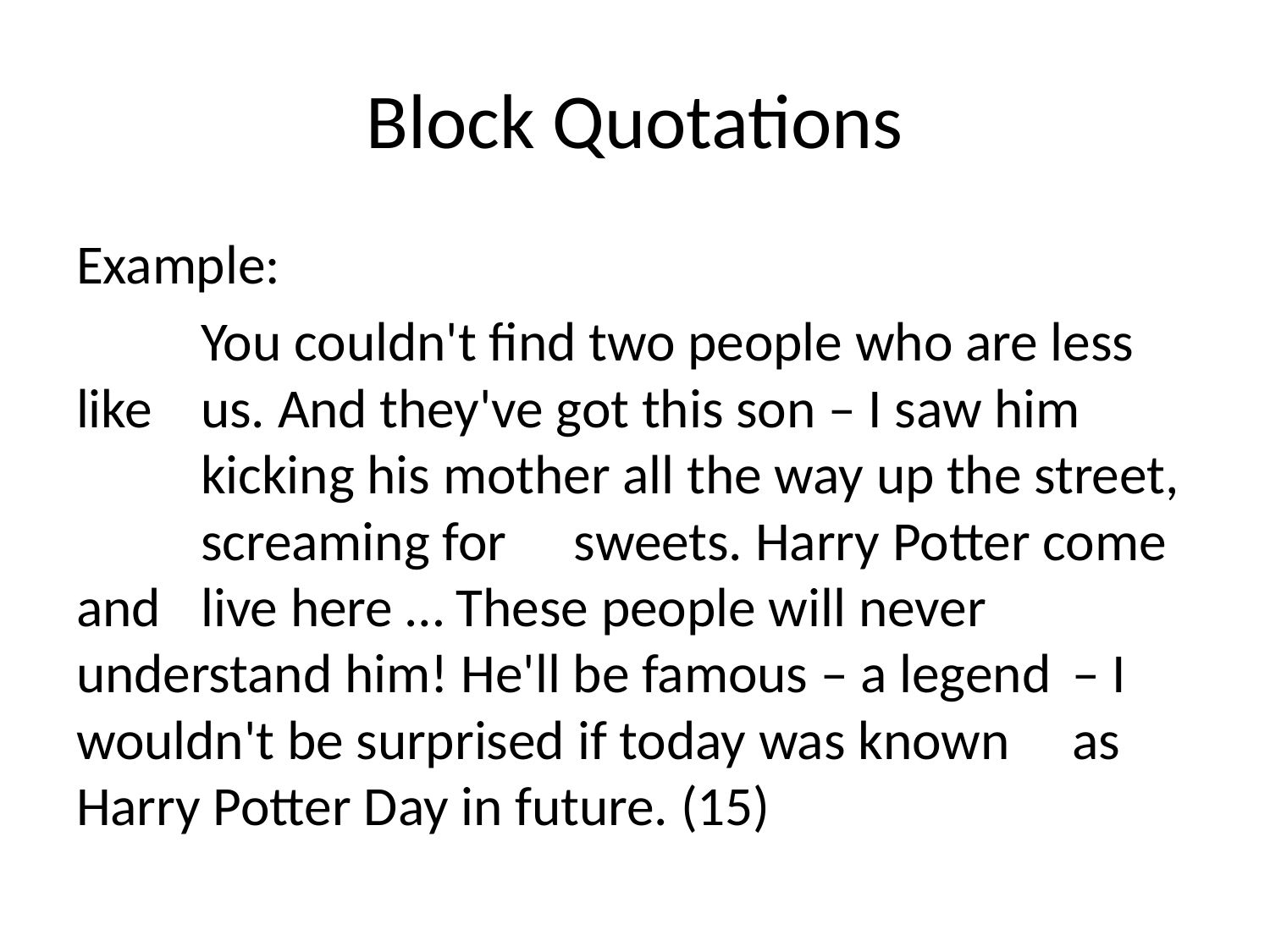

# Block Quotations
Example:
		You couldn't find two people who are less like 		us. And they've got this son – I saw him 				kicking his mother all the way up the street, 		screaming for 	sweets. Harry Potter come and 		live here … These people will never 					understand him! He'll be famous – a legend 		– I wouldn't be surprised if today was known 		as Harry Potter Day in future. (15)